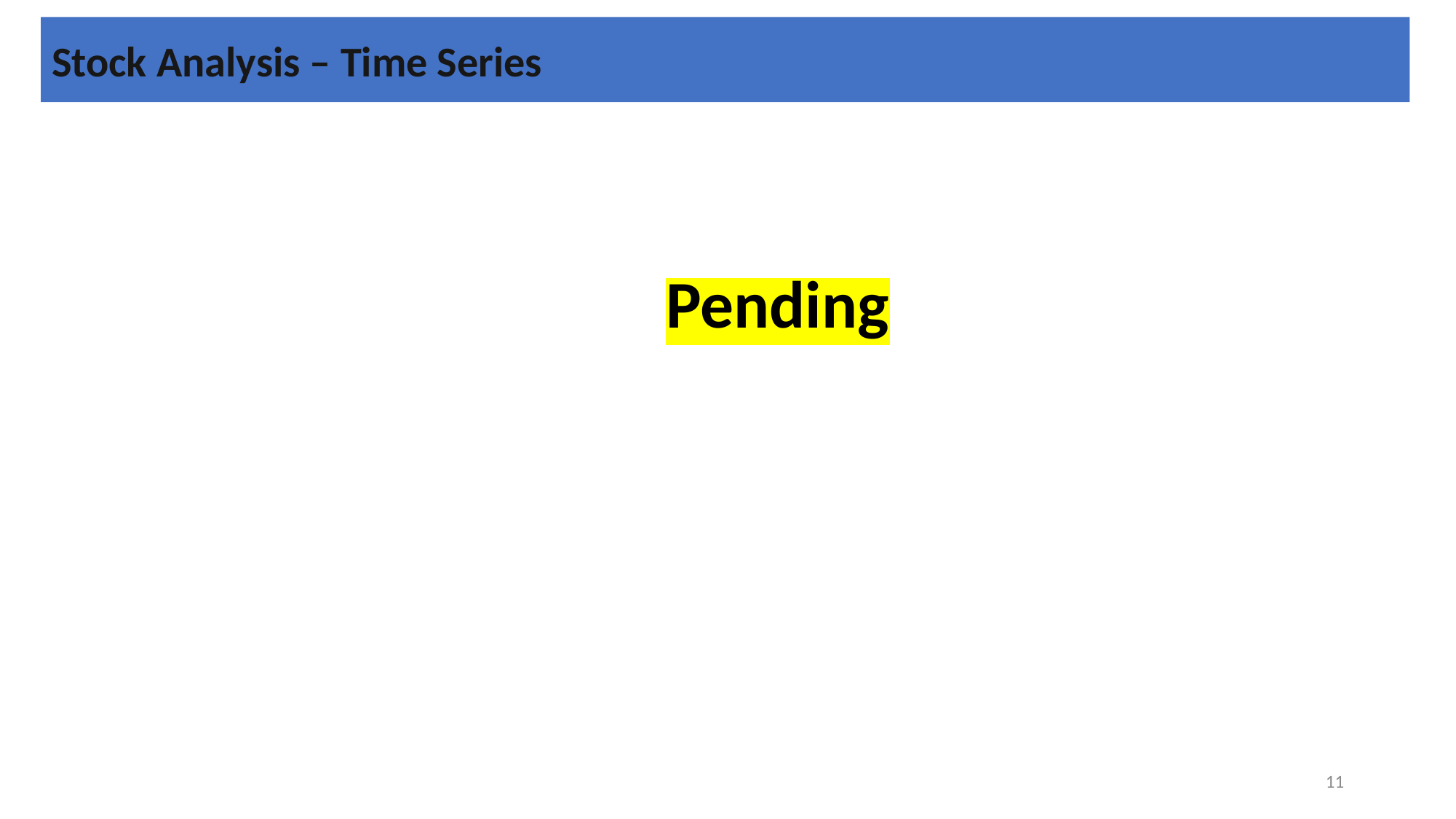

Stock Analysis – Time Series
Pending
11